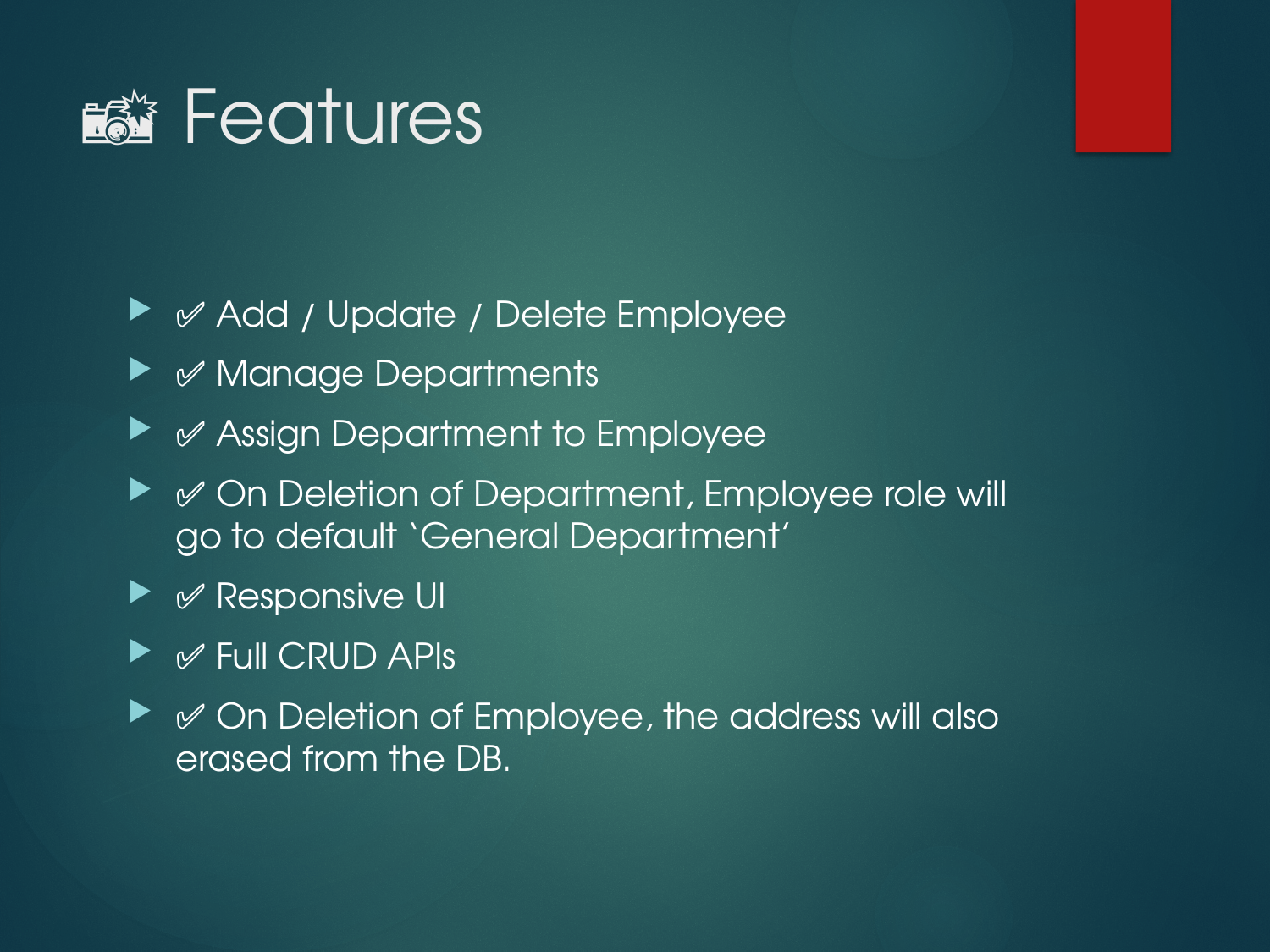

# 📸 Features
✅ Add / Update / Delete Employee
✅ Manage Departments
✅ Assign Department to Employee
✅ On Deletion of Department, Employee role will go to default ‘General Department’
✅ Responsive UI
✅ Full CRUD APIs
✅ On Deletion of Employee, the address will also erased from the DB.